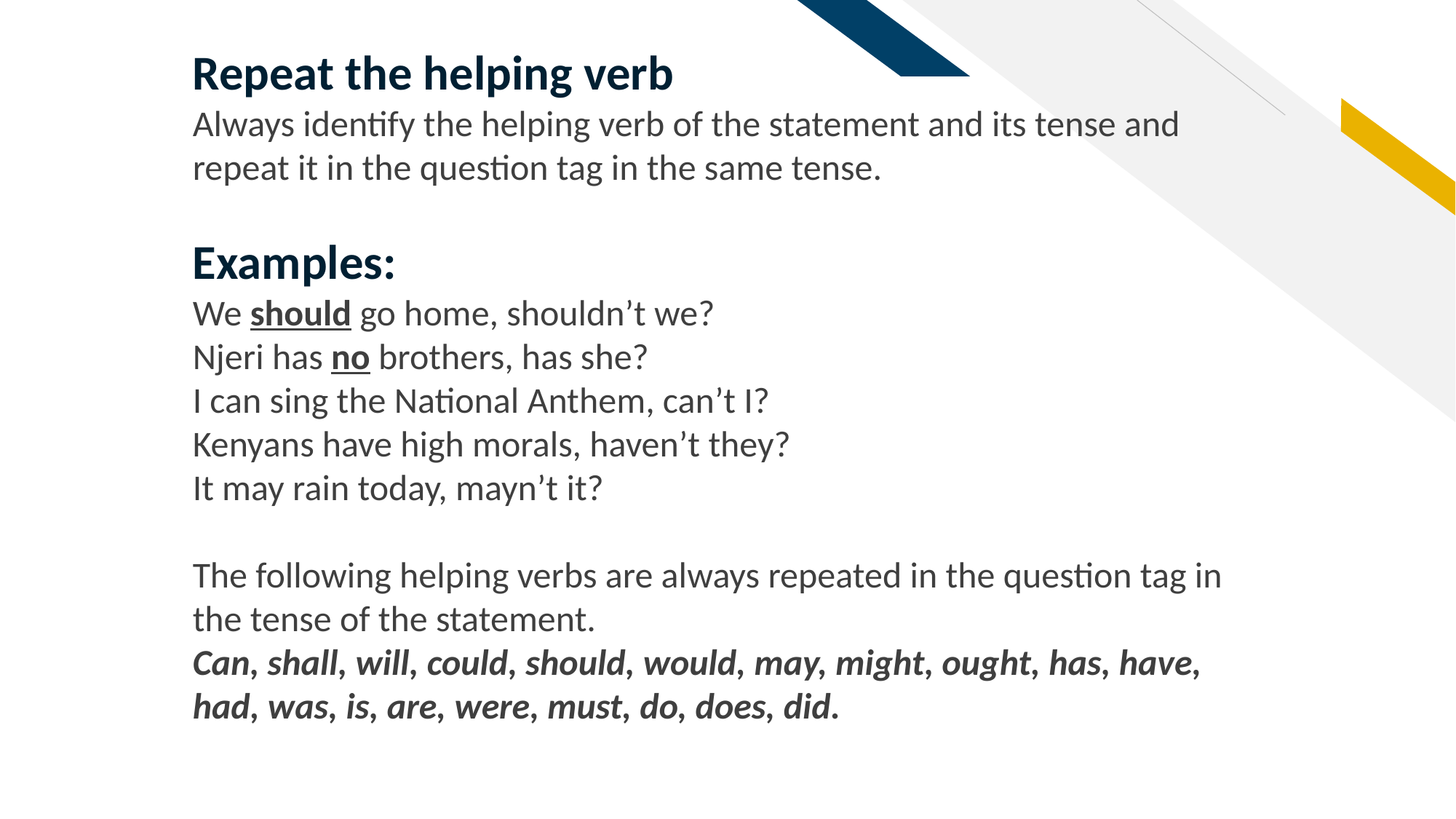

Repeat the helping verb
Always identify the helping verb of the statement and its tense and repeat it in the question tag in the same tense.

Examples:
We should go home, shouldn’t we?
Njeri has no brothers, has she?
I can sing the National Anthem, can’t I?
Kenyans have high morals, haven’t they?
It may rain today, mayn’t it?

The following helping verbs are always repeated in the question tag in the tense of the statement.
Can, shall, will, could, should, would, may, might, ought, has, have, had, was, is, are, were, must, do, does, did.